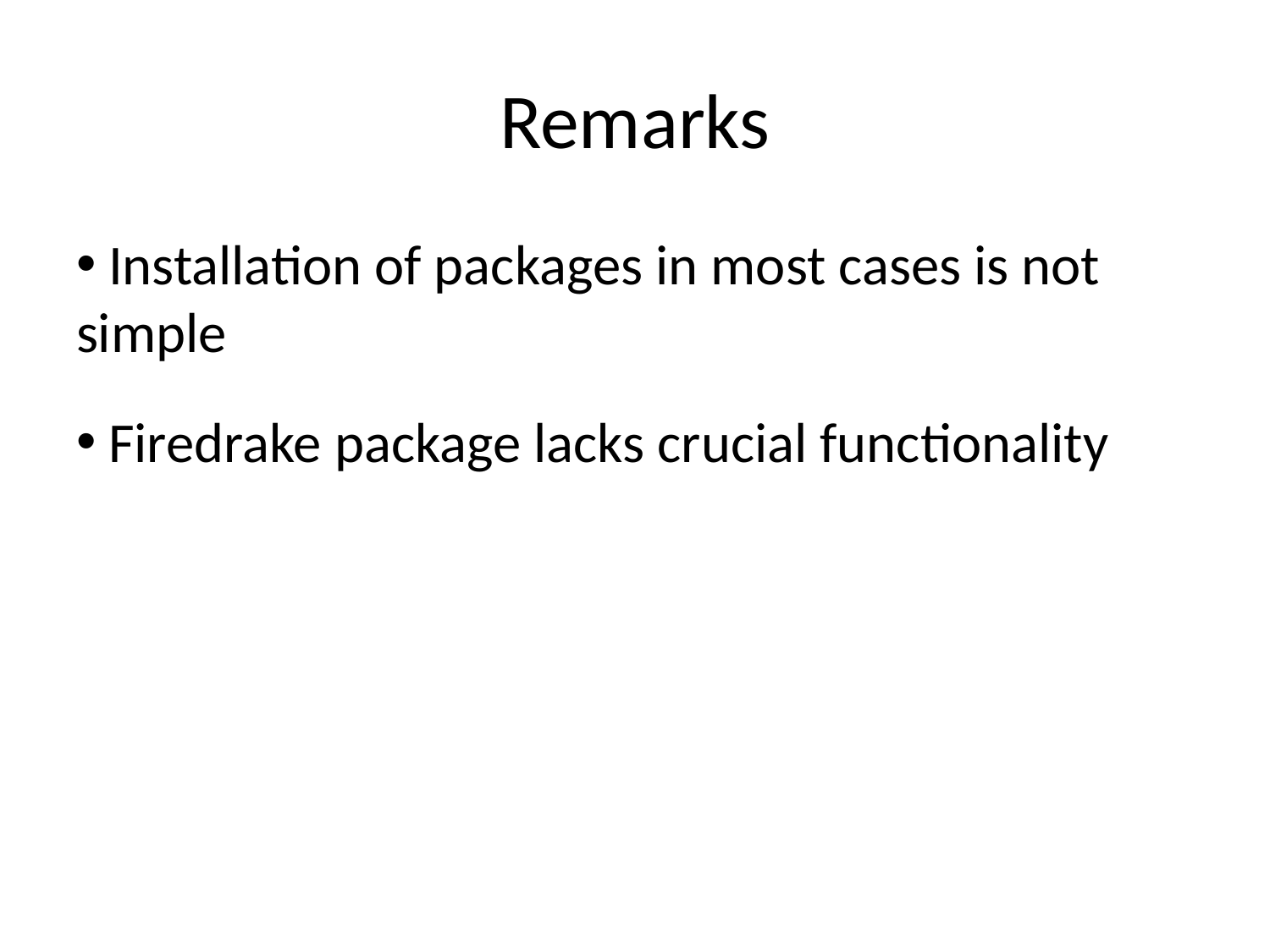

# Remarks
 Installation of packages in most cases is not simple
 Firedrake package lacks crucial functionality